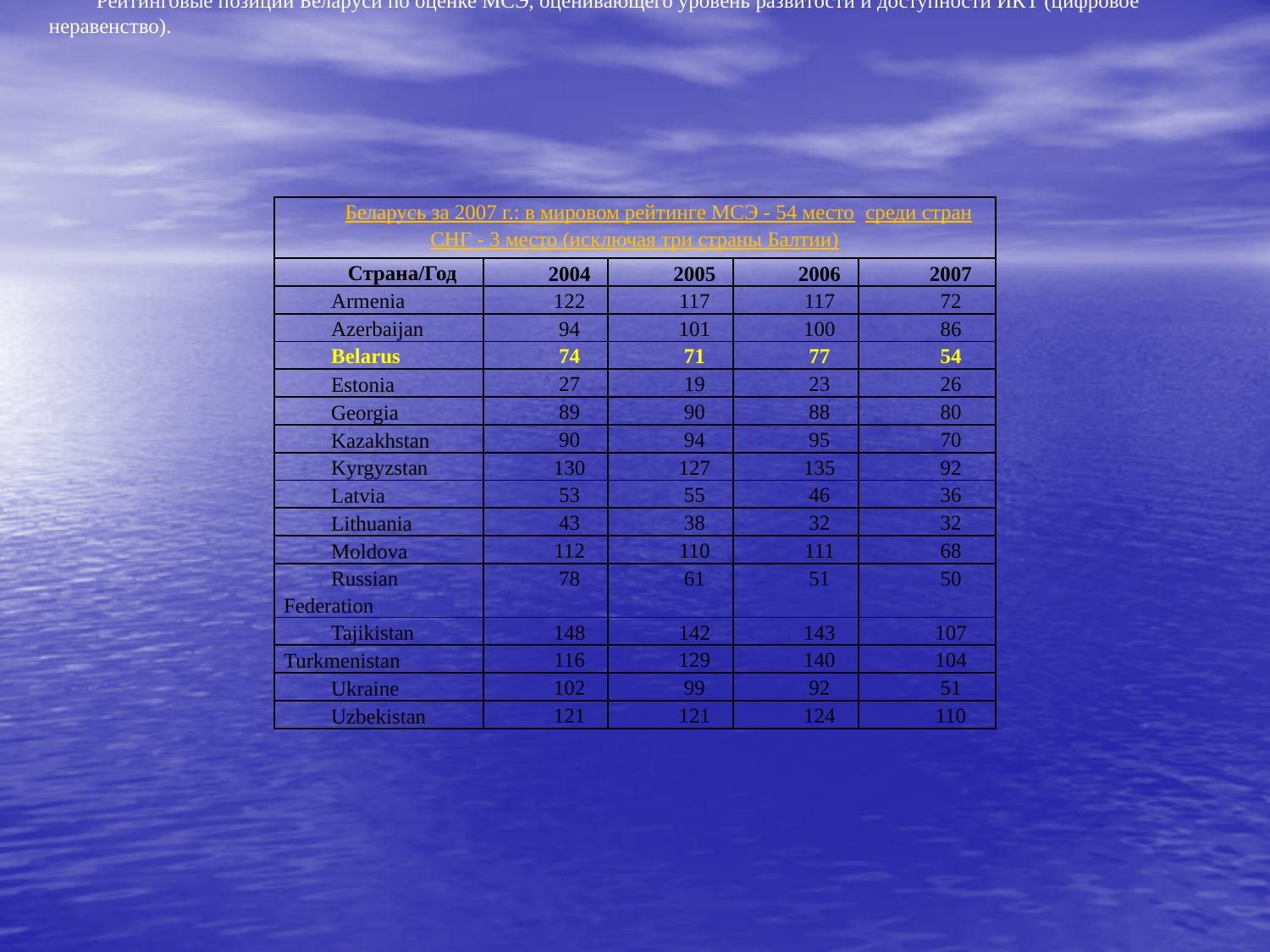

Рейтинговые позиции Беларуси по оценке МСЭ, оценивающего уровень развитости и доступности ИКТ (цифровое неравенство).

| Беларусь за 2007 г.: в мировом рейтинге МСЭ - 54 место среди стран СНГ - 3 место (исключая три страны Балтии) |  |  |  |  |
| --- | --- | --- | --- | --- |
| Страна/Год | 2004 | 2005 | 2006 | 2007 |
| Armenia | 122 | 117 | 117 | 72 |
| Azerbaijan | 94 | 101 | 100 | 86 |
| Belarus | 74 | 71 | 77 | 54 |
| Estonia | 27 | 19 | 23 | 26 |
| Georgia | 89 | 90 | 88 | 80 |
| Kazakhstan | 90 | 94 | 95 | 70 |
| Kyrgyzstan | 130 | 127 | 135 | 92 |
| Latvia | 53 | 55 | 46 | 36 |
| Lithuania | 43 | 38 | 32 | 32 |
| Moldova | 112 | 110 | 111 | 68 |
| Russian Federation | 78 | 61 | 51 | 50 |
| Tajikistan | 148 | 142 | 143 | 107 |
| Turkmenistan | 116 | 129 | 140 | 104 |
| Ukraine | 102 | 99 | 92 | 51 |
| Uzbekistan | 121 | 121 | 124 | 110 |